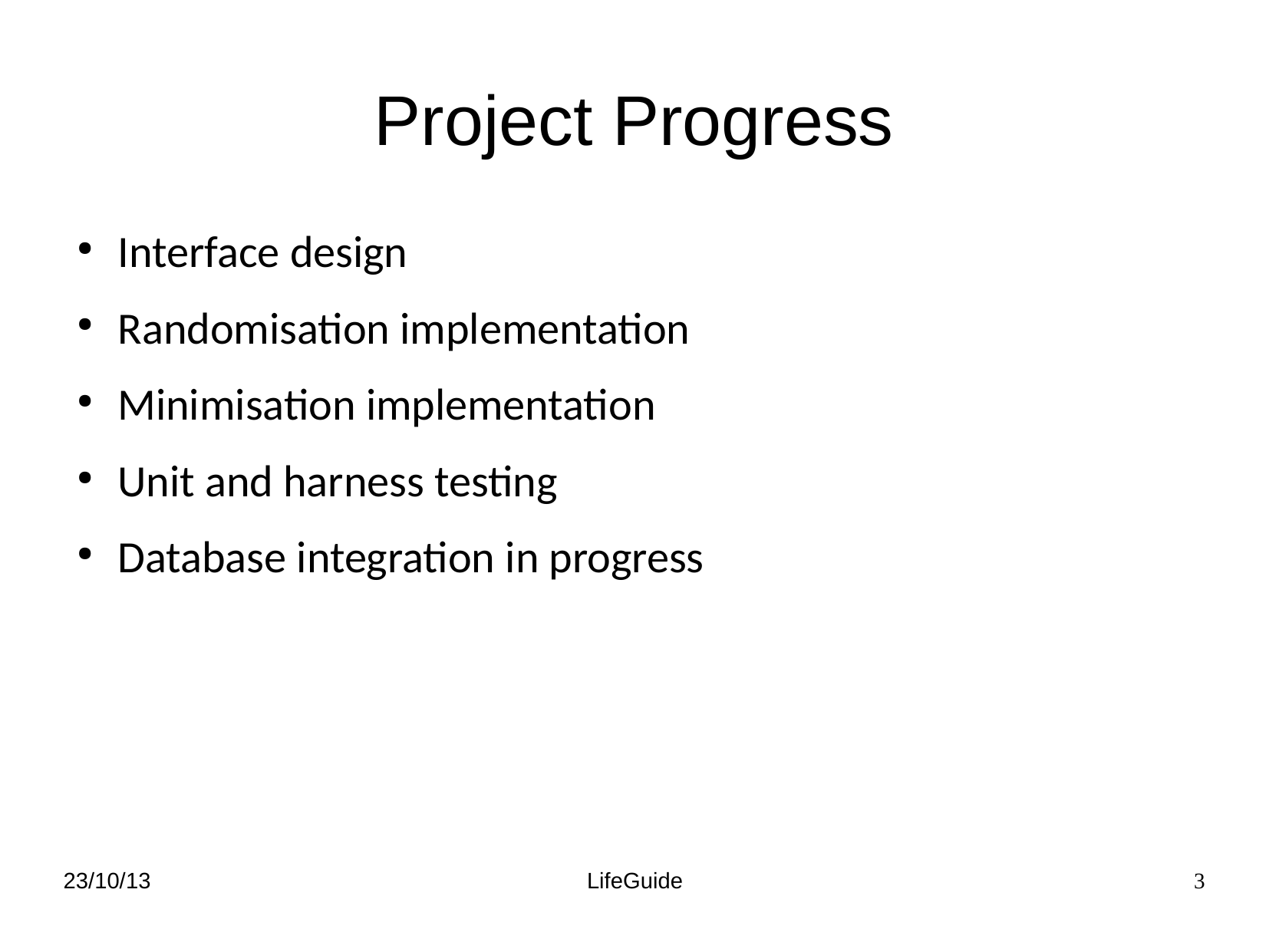

Project Progress
Interface design
Randomisation implementation
Minimisation implementation
Unit and harness testing
Database integration in progress
23/10/13
LifeGuide
3